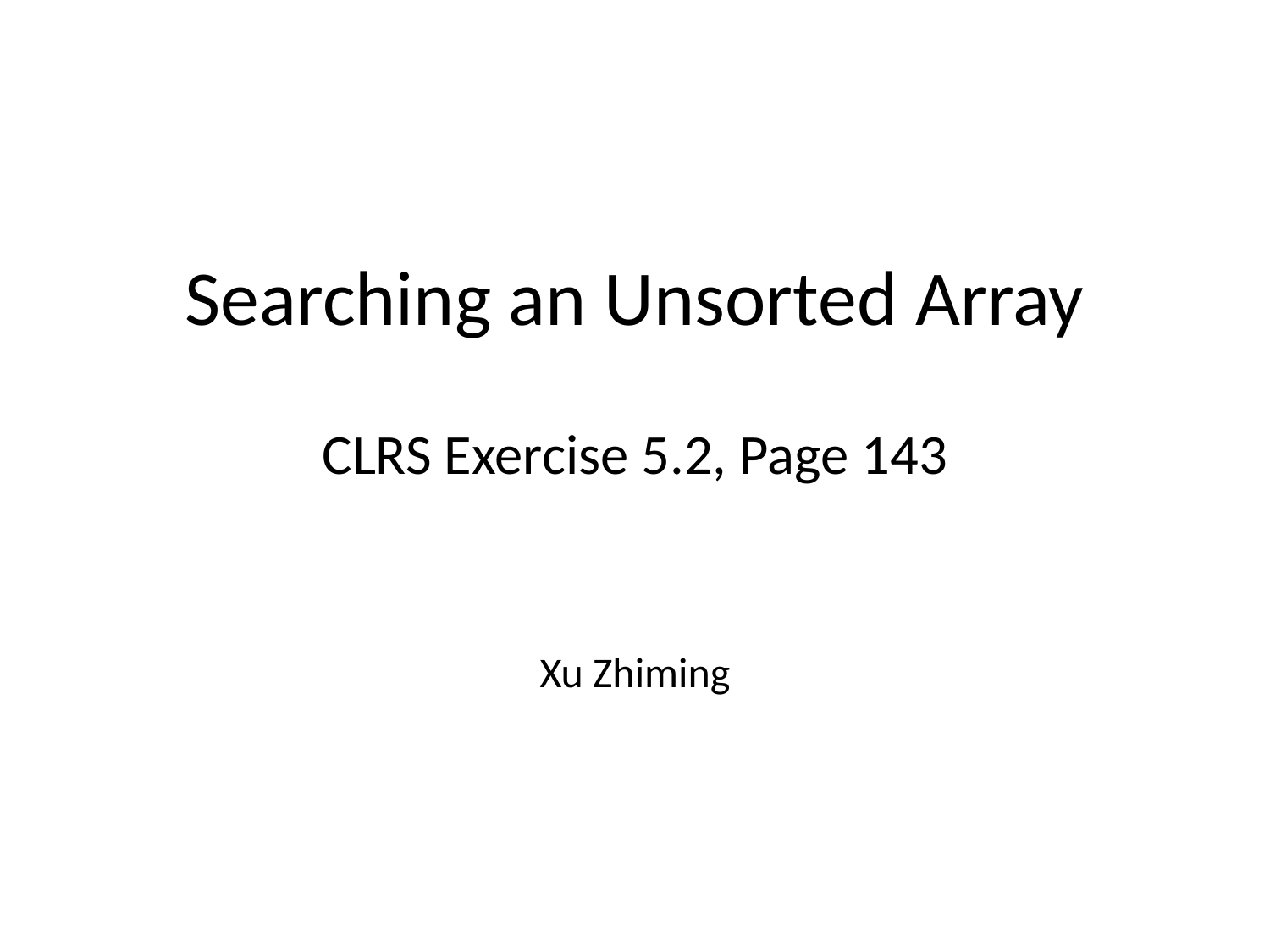

# Searching an Unsorted Array CLRS Exercise 5.2, Page 143

Xu Zhiming